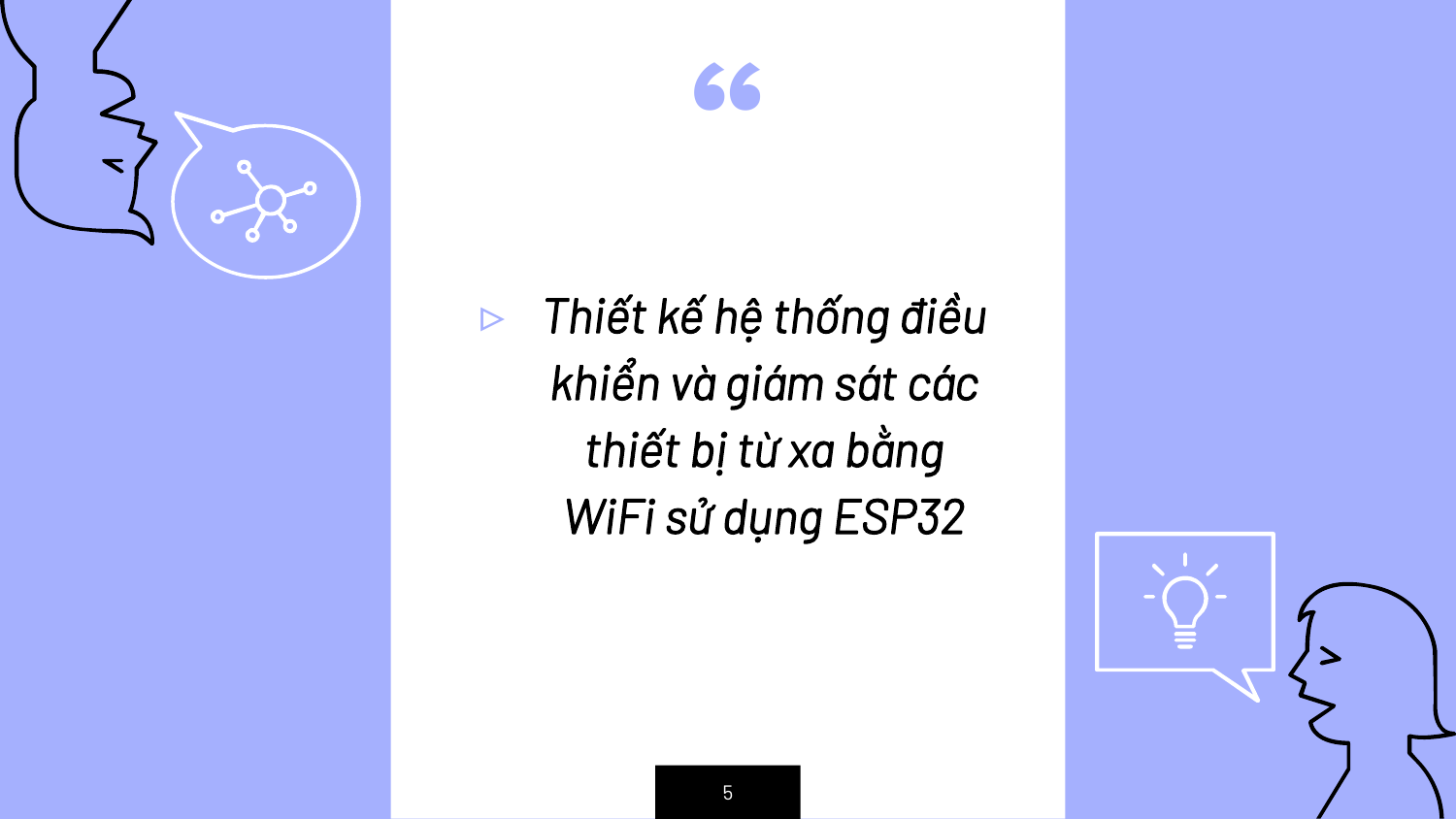

Thiết kế hệ thống điều khiển và giám sát các thiết bị từ xa bằng WiFi sử dụng ESP32
5